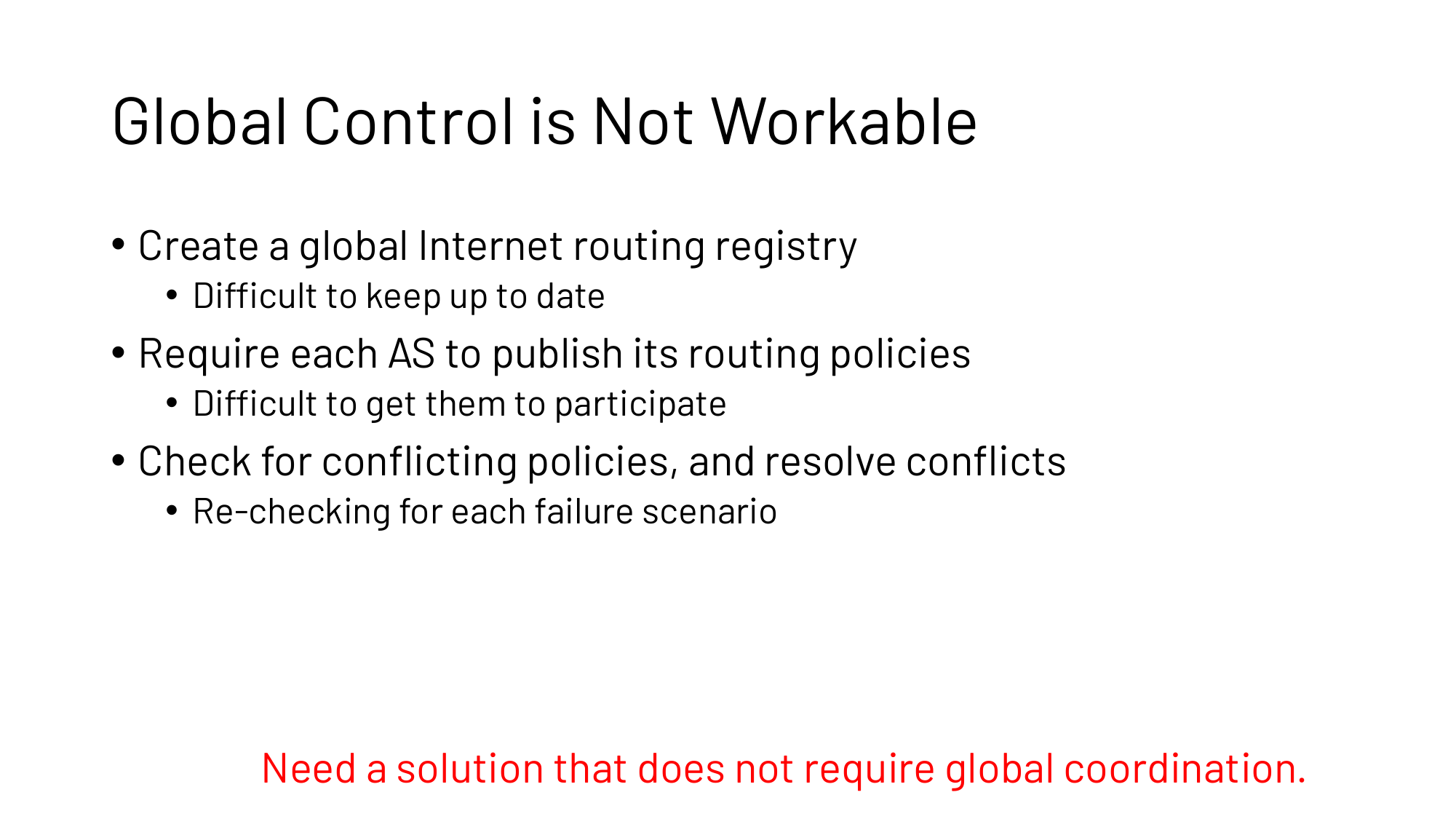

# Global Control is Not Workable
Create a global Internet routing registry
Difficult to keep up to date
Require each AS to publish its routing policies
Difficult to get them to participate
Check for conflicting policies, and resolve conflicts
Re-checking for each failure scenario
Need a solution that does not require global coordination.